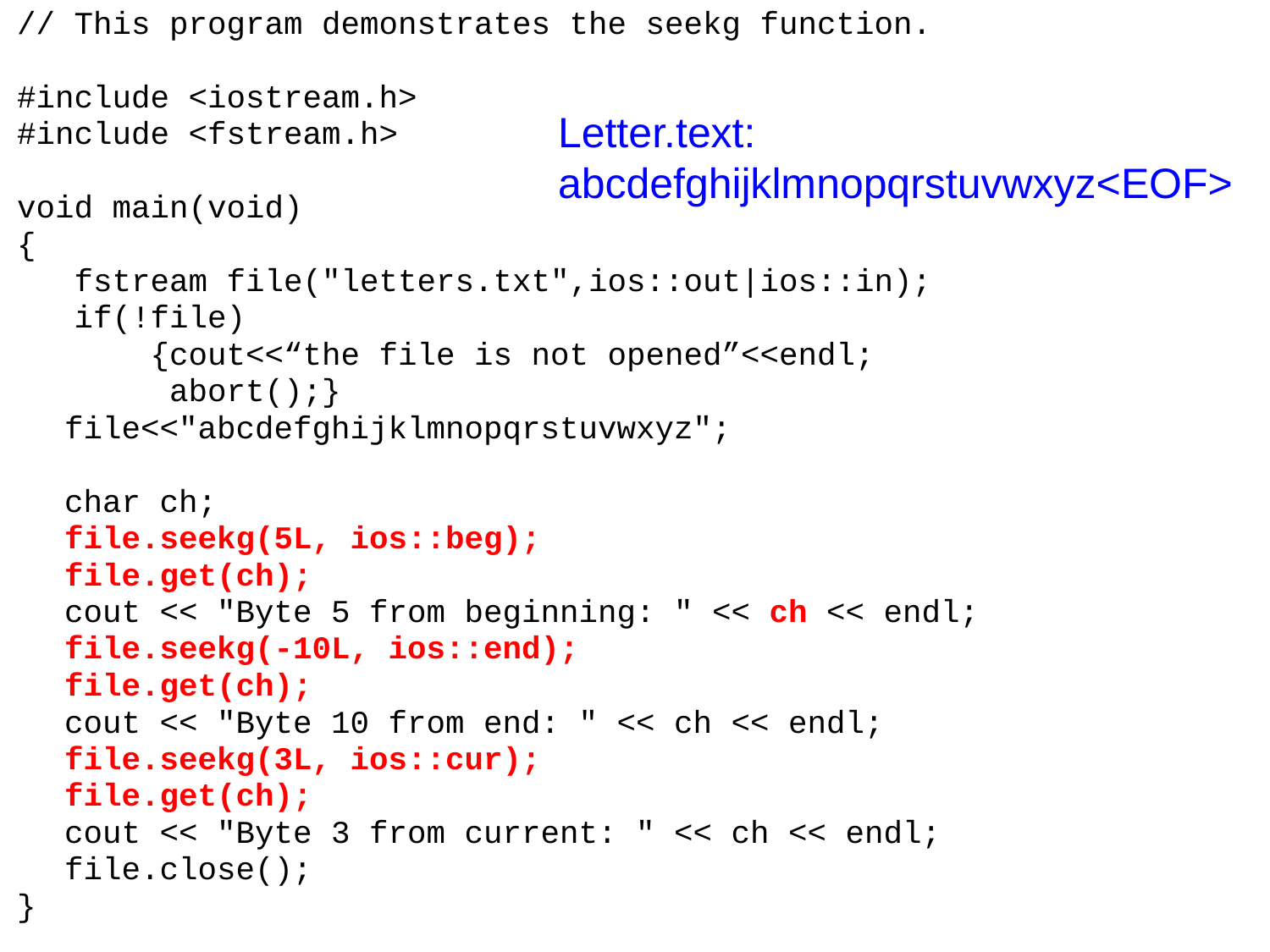

// This program demonstrates the seekg function.

#include <iostream.h>
#include <fstream.h>

void main(void)
{
   fstream file("letters.txt",ios::out|ios::in);
   if(!file)
       {cout<<“the file is not opened”<<endl;
        abort();}
	file<<"abcdefghijklmnopqrstuvwxyz";

	char ch;
	file.seekg(5L, ios::beg);
	file.get(ch);
	cout << "Byte 5 from beginning: " << ch << endl;
	file.seekg(-10L, ios::end);
	file.get(ch);
	cout << "Byte 10 from end: " << ch << endl;
	file.seekg(3L, ios::cur);
	file.get(ch);
	cout << "Byte 3 from current: " << ch << endl;
	file.close();
}
Letter.text:
abcdefghijklmnopqrstuvwxyz<EOF>